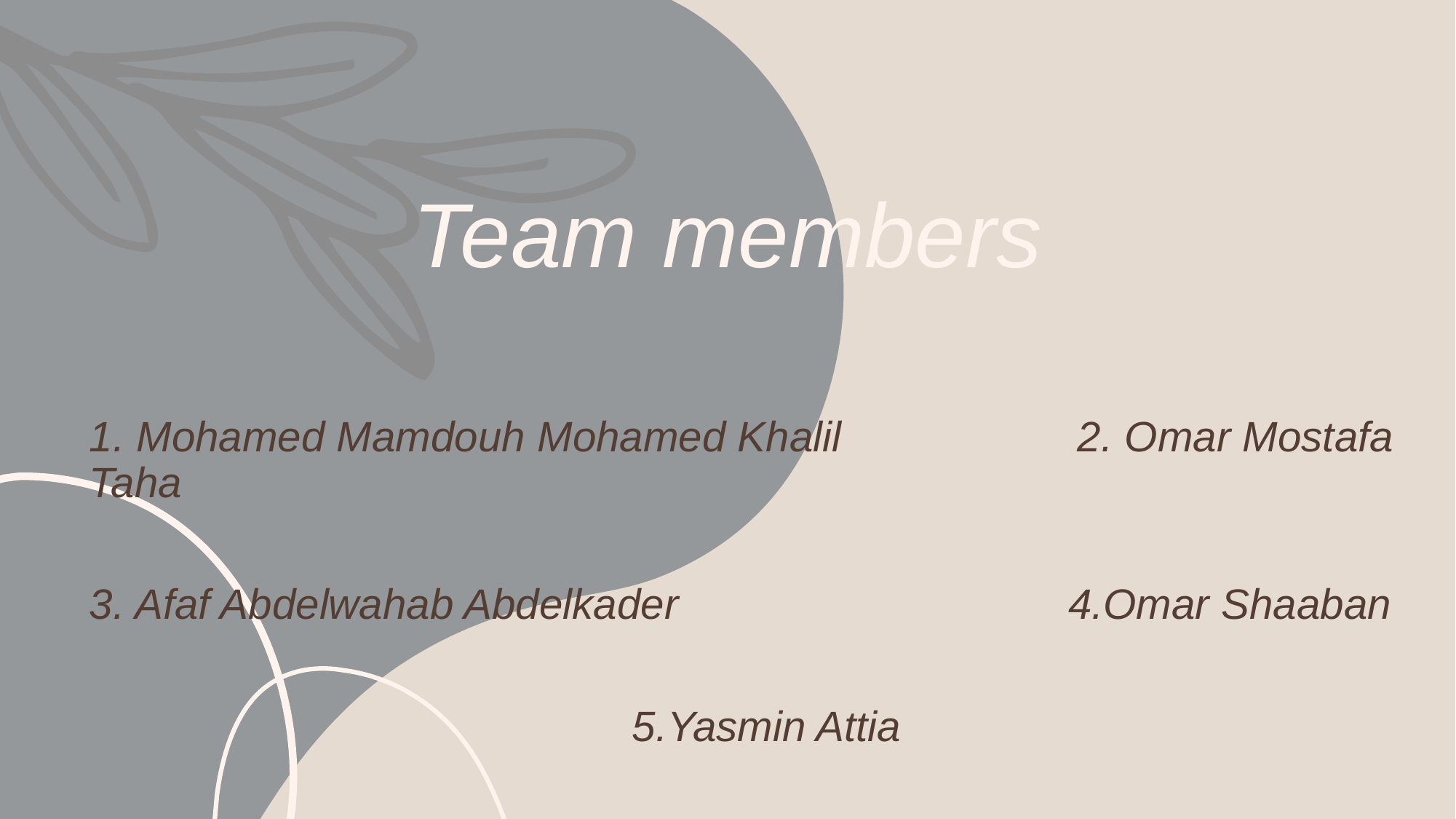

# Team members
1. Mohamed Mamdouh Mohamed Khalil                    2. Omar Mostafa Taha

3. Afaf Abdelwahab Abdelkader                                 4.Omar Shaaban

5.Yasmin Attia